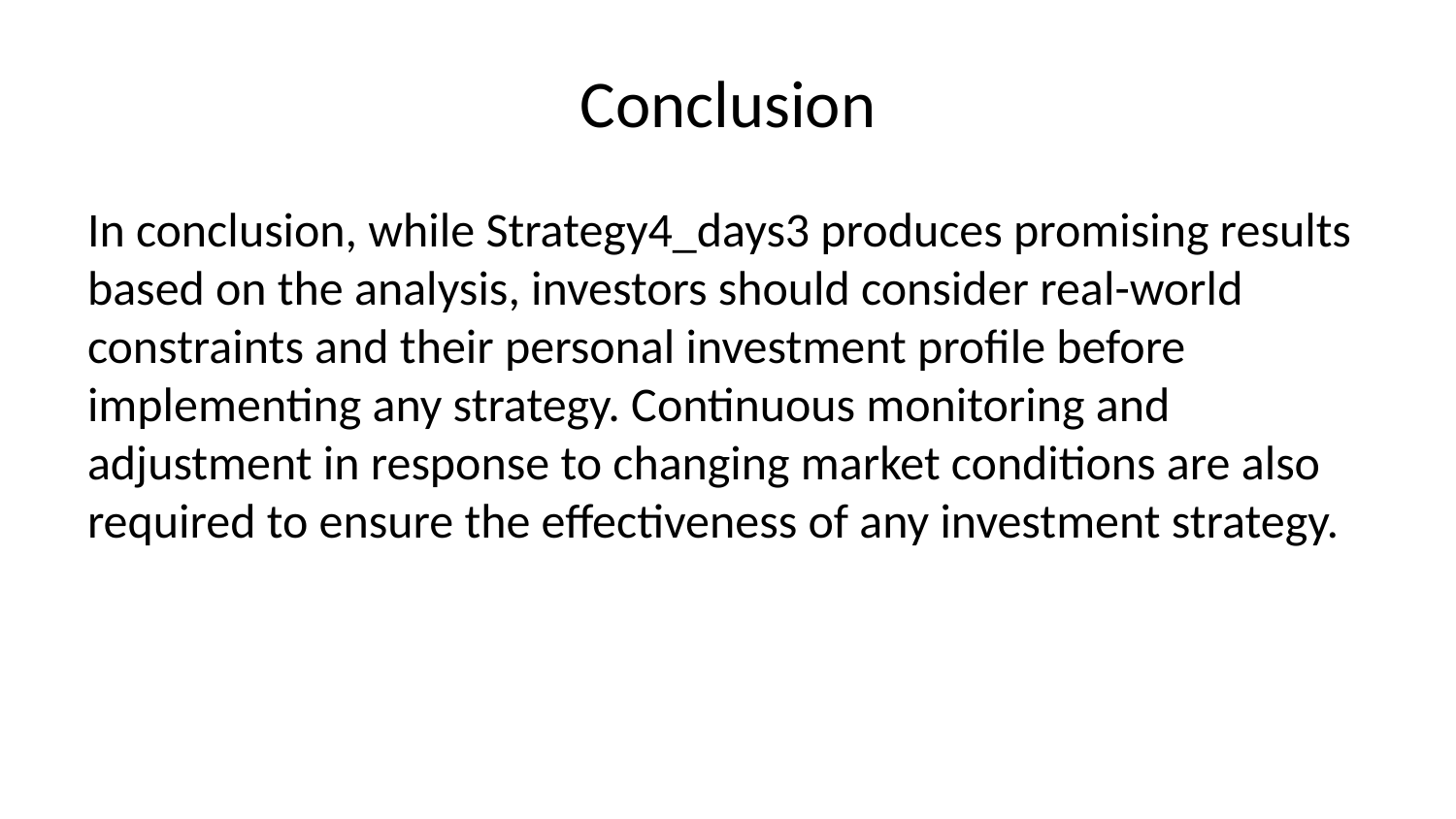

# Conclusion
In conclusion, while Strategy4_days3 produces promising results based on the analysis, investors should consider real-world constraints and their personal investment profile before implementing any strategy. Continuous monitoring and adjustment in response to changing market conditions are also required to ensure the effectiveness of any investment strategy.